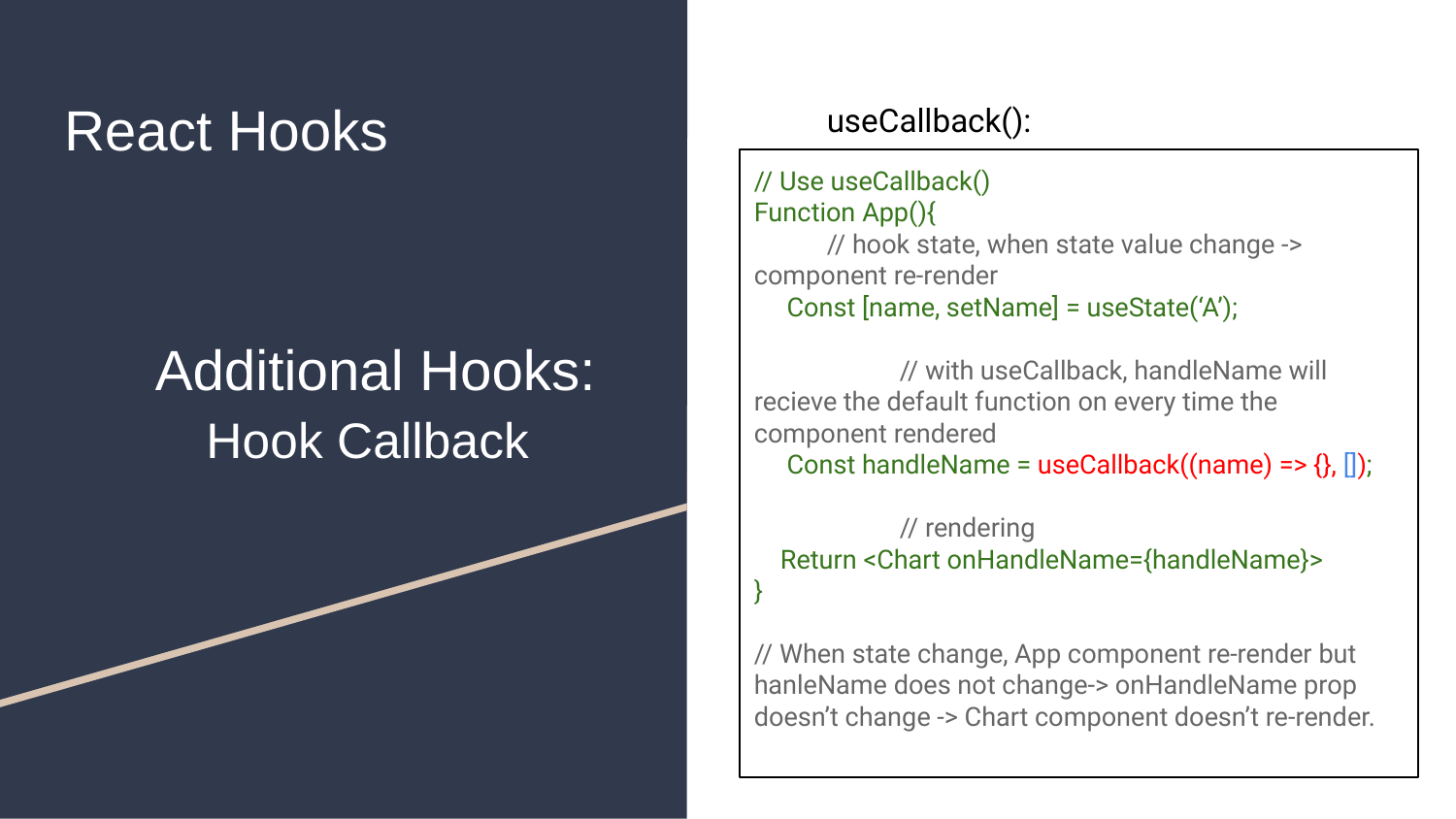

# React Hooks
useCallback():

// Use useCallback()
Function App(){
// hook state, when state value change ->  component re-render
     Const [name, setName] = useState(‘A’);

	// with useCallback, handleName will recieve the default function on every time the component rendered
     Const handleName = useCallback((name) => {}, []);

	// rendering
    Return <Chart onHandleName={handleName}>
}

// When state change, App component re-render but  hanleName does not change-> onHandleName prop doesn’t change -> Chart component doesn’t re-render.

Additional Hooks:
Hook Callback